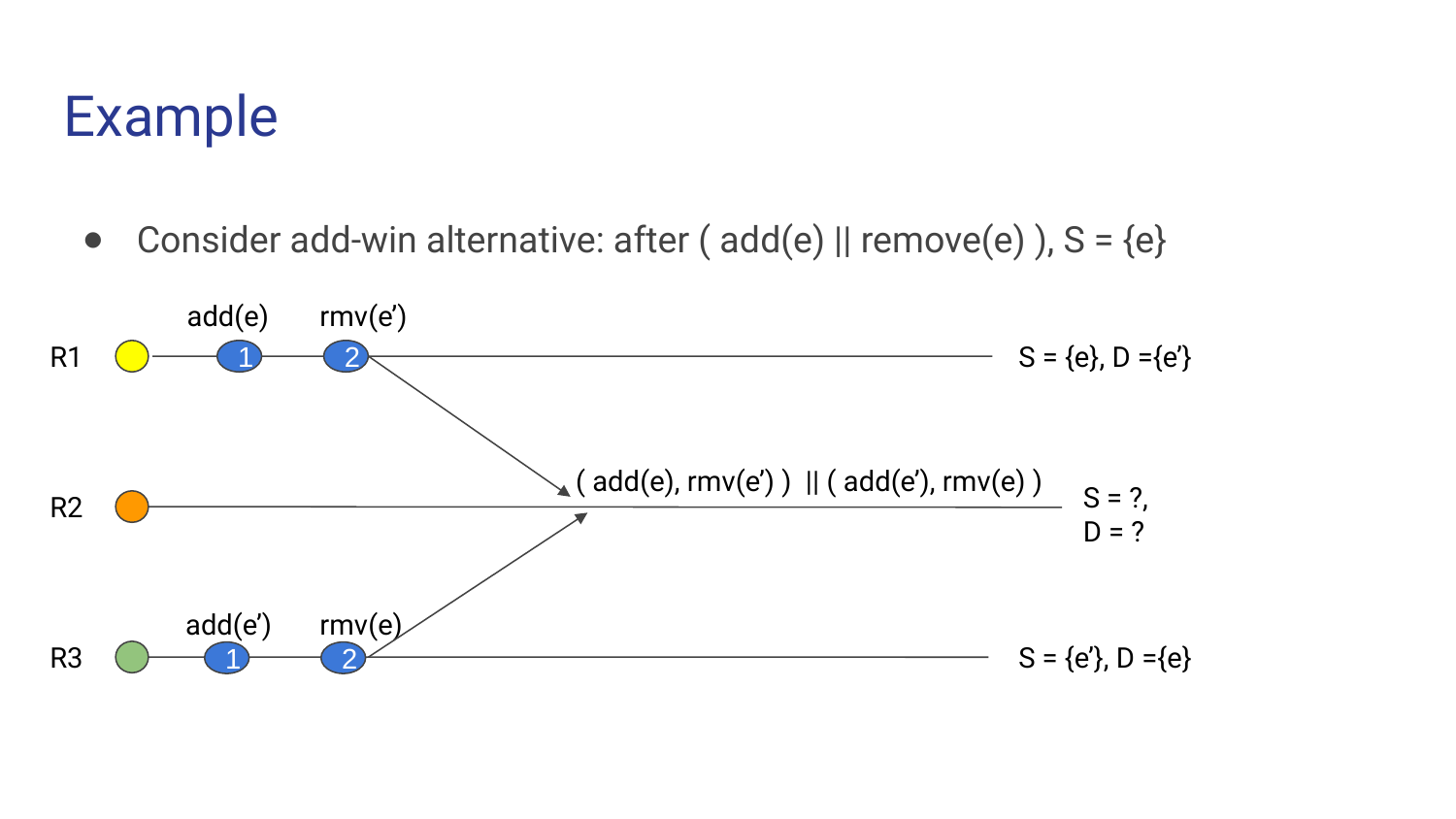

Example
Consider add-win alternative: after ( add(e) || remove(e) ), S = {e}

add(e)
rmv(e’)
R1
S = {e}, D ={e’}

1
2

( add(e), rmv(e’) )  || ( add(e’), rmv(e) )
S = ?,
D = ?
R2

add(e’)
rmv(e)

R3
S = {e’}, D ={e}

1
2